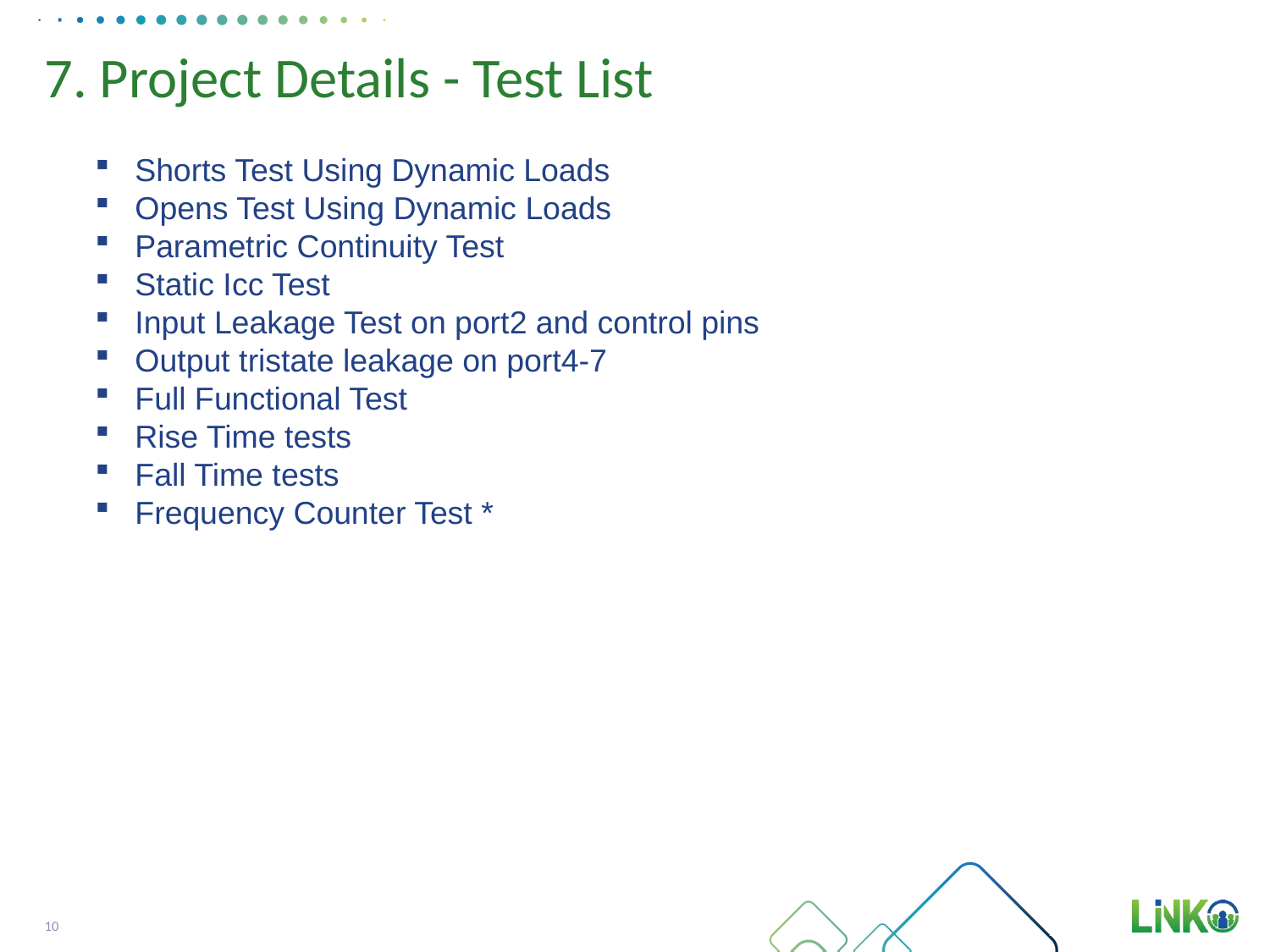

# 7. Project Details - Test List
Shorts Test Using Dynamic Loads
Opens Test Using Dynamic Loads
Parametric Continuity Test
Static Icc Test
Input Leakage Test on port2 and control pins
Output tristate leakage on port4-7
Full Functional Test
Rise Time tests
Fall Time tests
Frequency Counter Test *
10